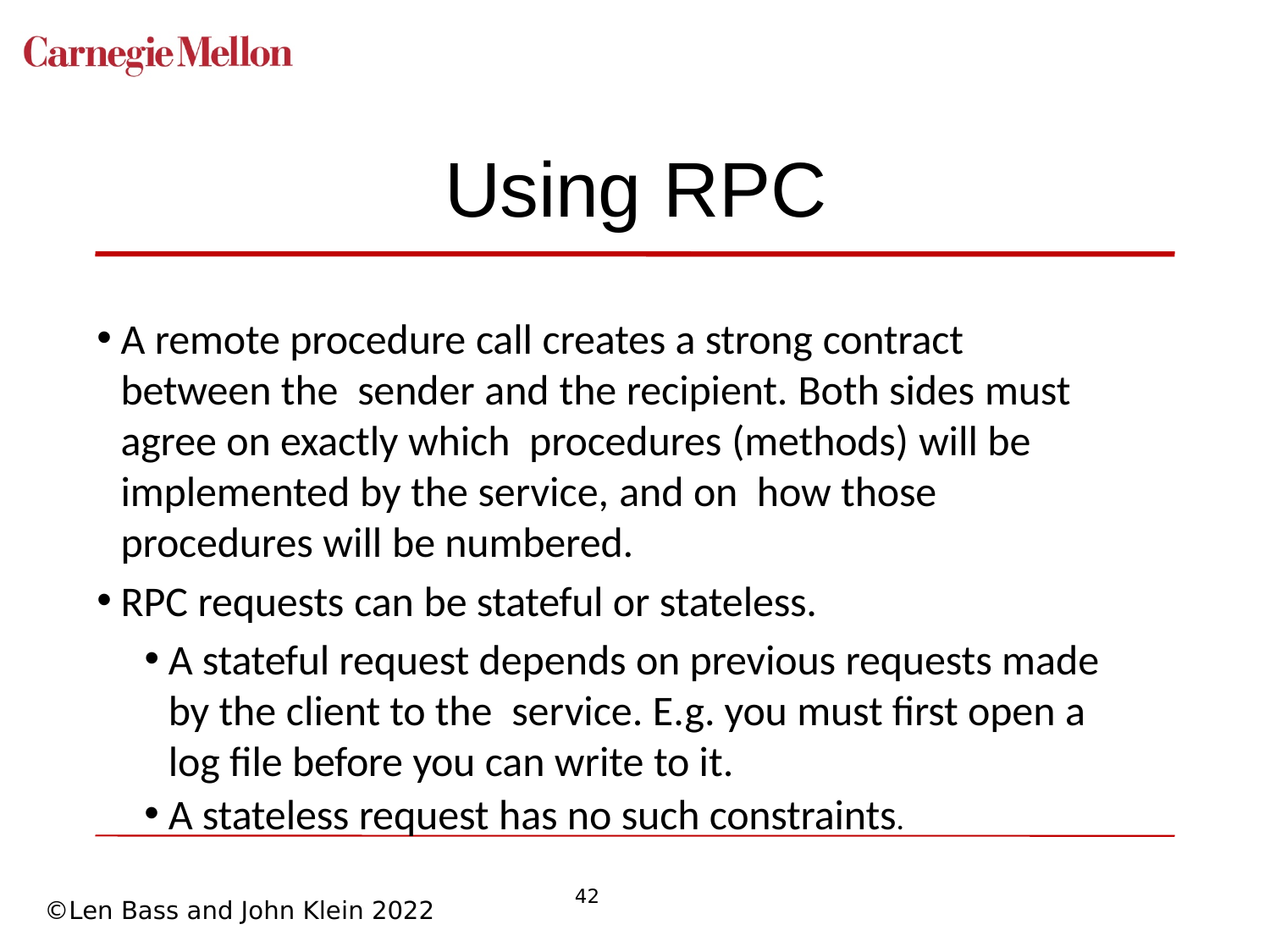

# Using RPC
A remote procedure call creates a strong contract between the  sender and the recipient. Both sides must agree on exactly which  procedures (methods) will be implemented by the service, and on  how those procedures will be numbered.
RPC requests can be stateful or stateless.
A stateful request depends on previous requests made by the client to the  service. E.g. you must first open a log file before you can write to it.
A stateless request has no such constraints.
42